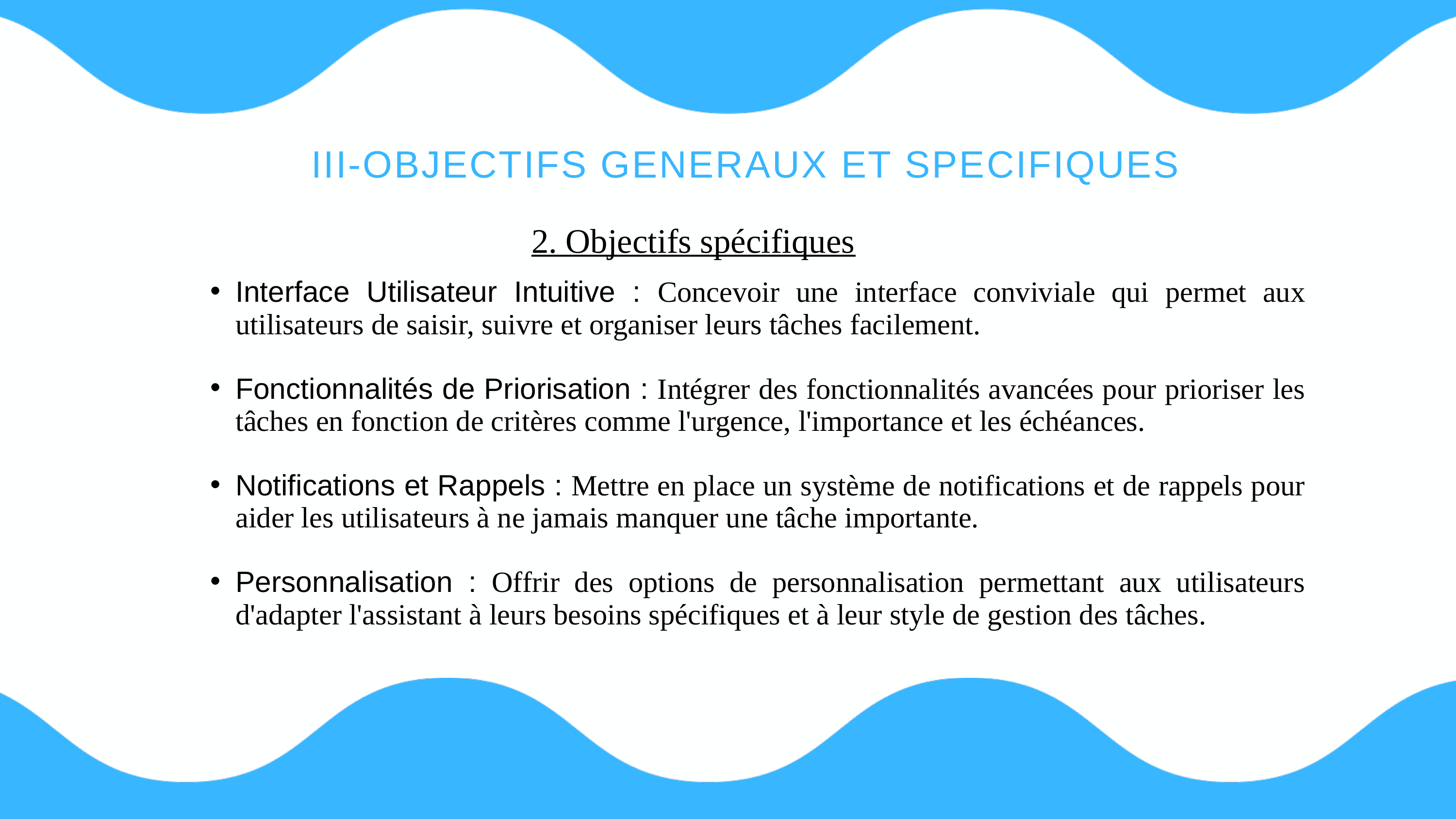

III-OBJECTIFS GENERAUX ET SPECIFIQUES
2. Objectifs spécifiques
Interface Utilisateur Intuitive : Concevoir une interface conviviale qui permet aux utilisateurs de saisir, suivre et organiser leurs tâches facilement.

Fonctionnalités de Priorisation : Intégrer des fonctionnalités avancées pour prioriser les tâches en fonction de critères comme l'urgence, l'importance et les échéances.

Notifications et Rappels : Mettre en place un système de notifications et de rappels pour aider les utilisateurs à ne jamais manquer une tâche importante.

Personnalisation : Offrir des options de personnalisation permettant aux utilisateurs d'adapter l'assistant à leurs besoins spécifiques et à leur style de gestion des tâches.